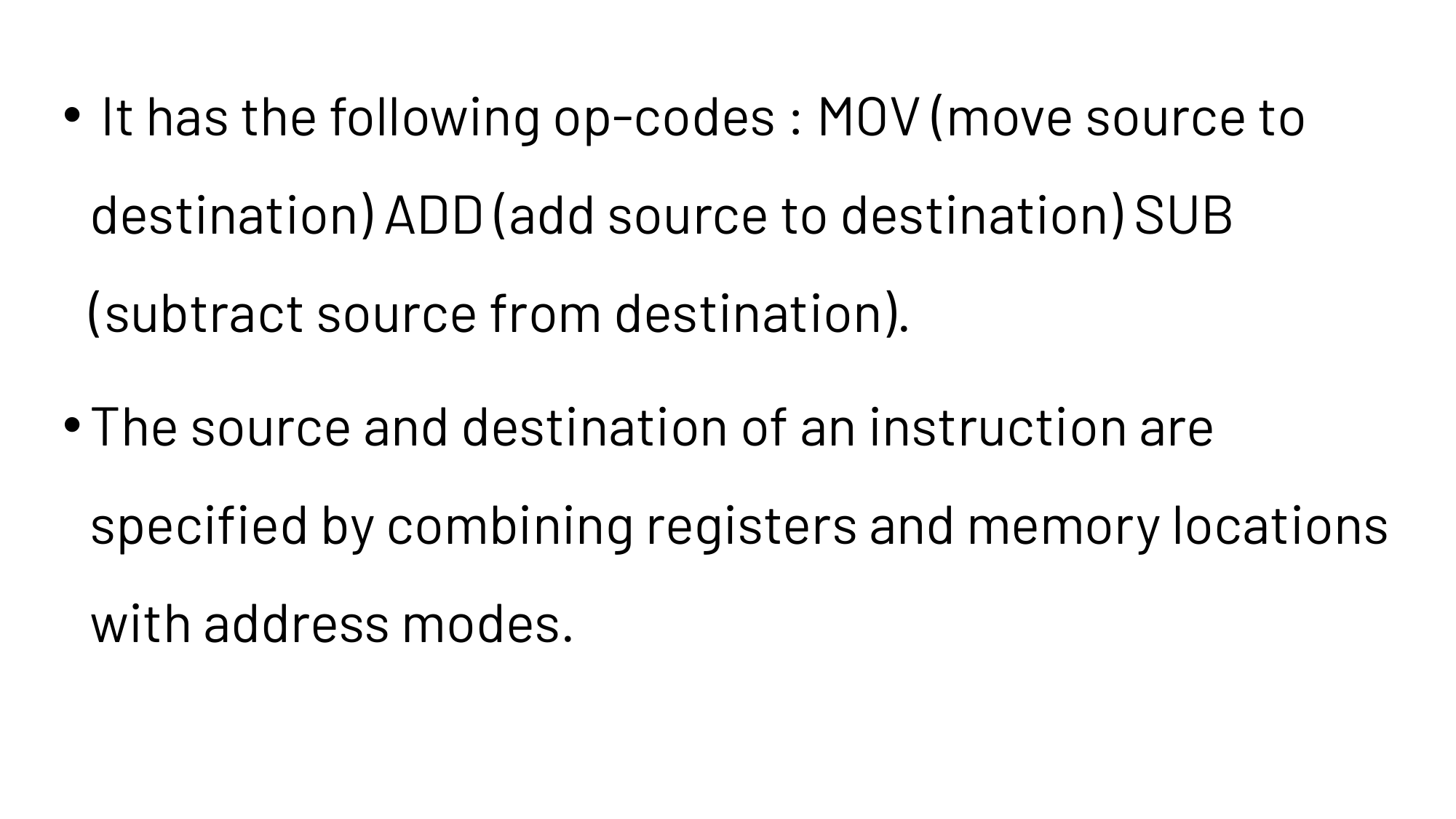

It has the following op-codes : MOV (move source to destination) ADD (add source to destination) SUB (subtract source from destination).
The source and destination of an instruction are specified by combining registers and memory locations with address modes.